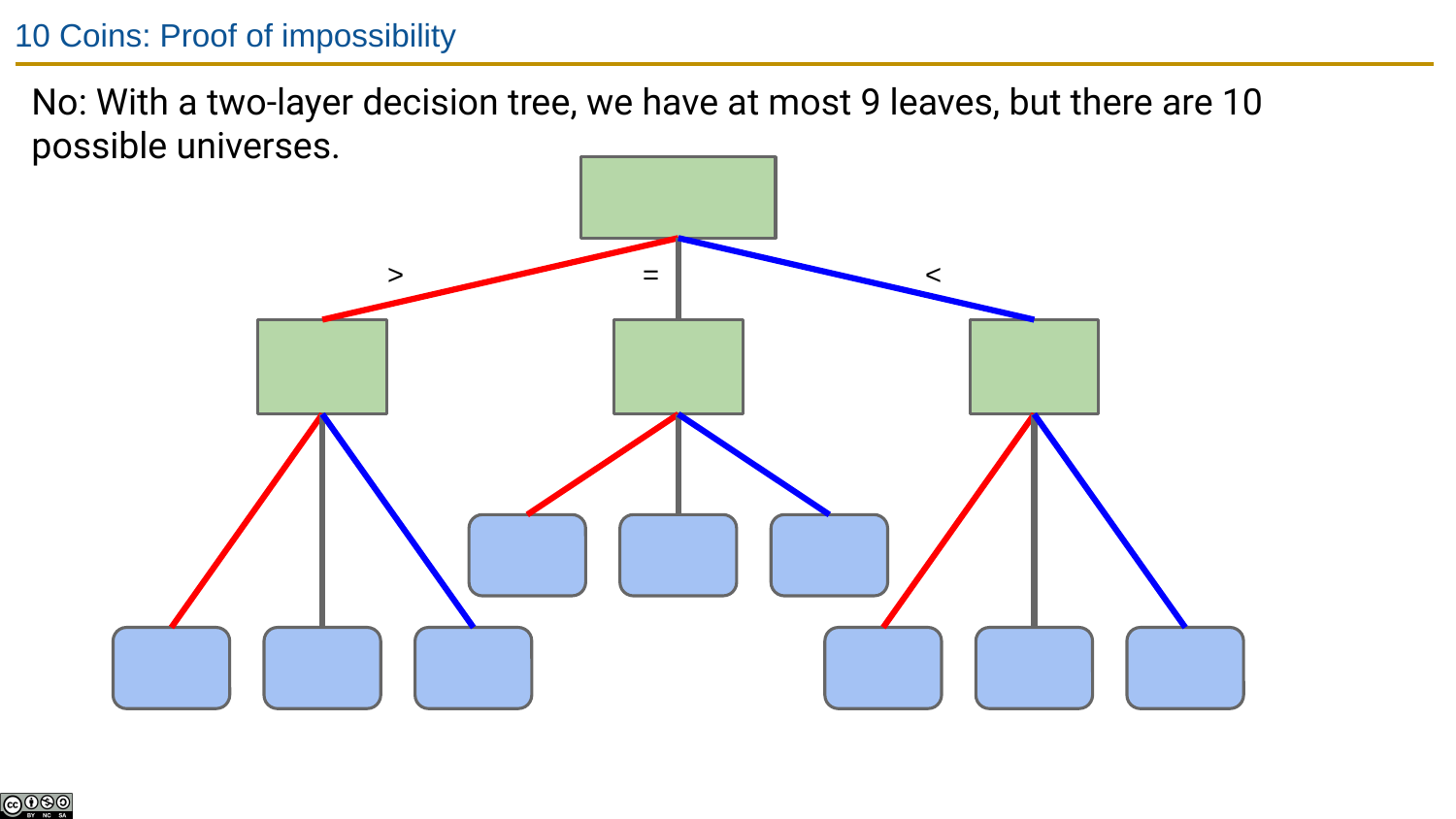

# 10 Coins: Proof of impossibility
No: With a two-layer decision tree, we have at most 9 leaves, but there are 10 possible universes.

>
<
=